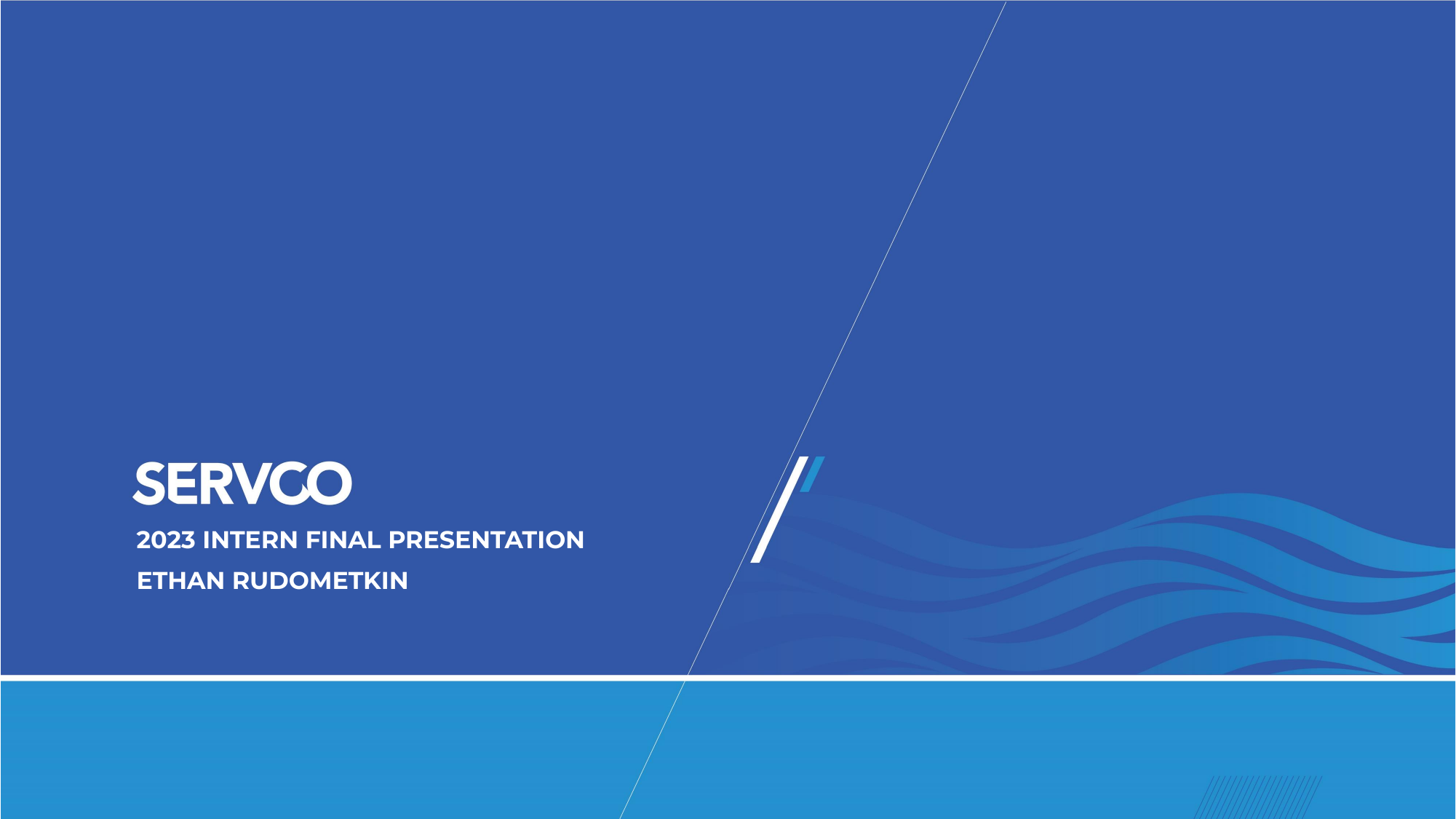

# 2023 Intern Final Presentation
Ethan Rudometkin